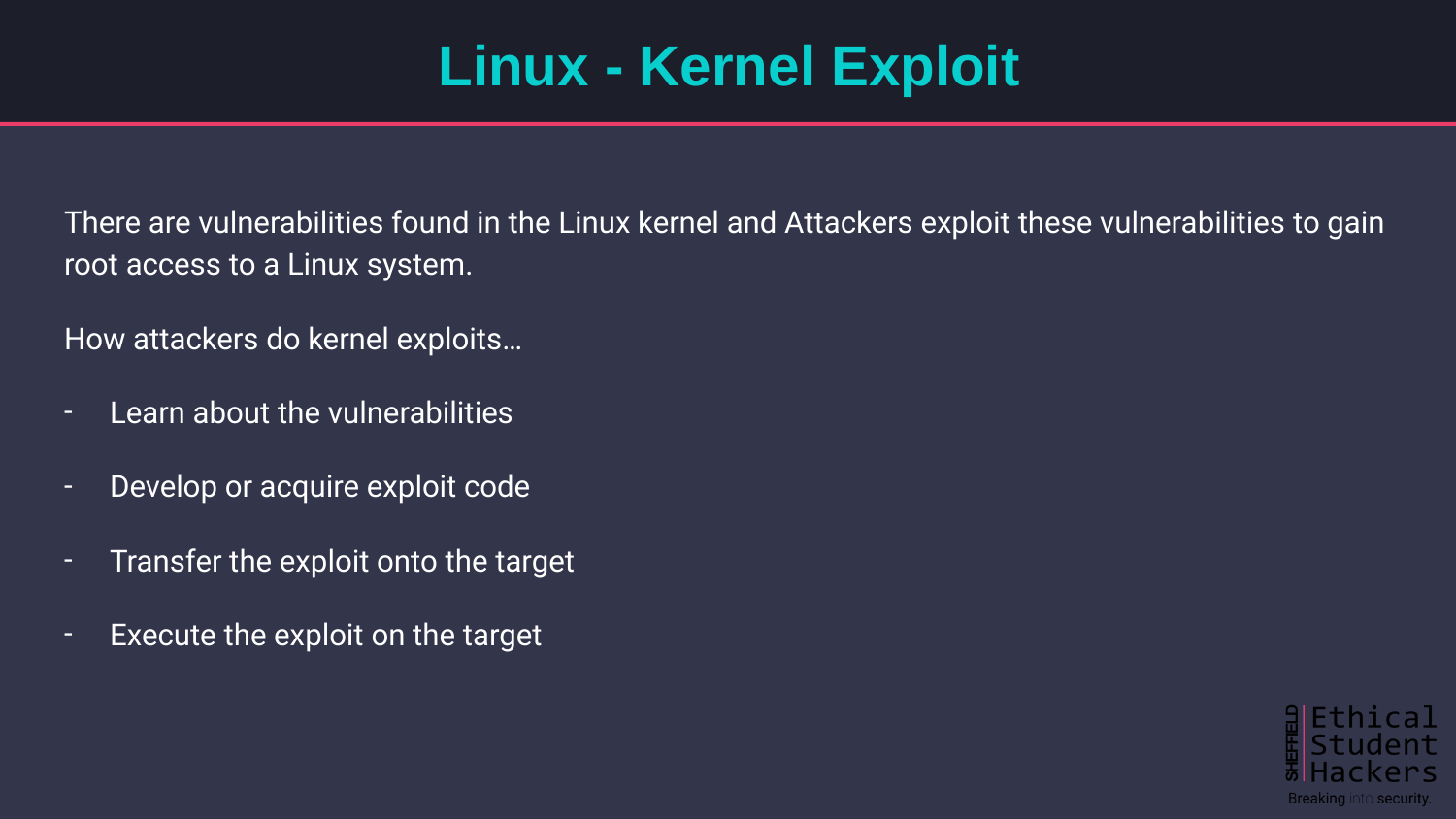

# Linux - Kernel Exploit
There are vulnerabilities found in the Linux kernel and Attackers exploit these vulnerabilities to gain root access to a Linux system.
How attackers do kernel exploits…
Learn about the vulnerabilities
Develop or acquire exploit code
Transfer the exploit onto the target
Execute the exploit on the target